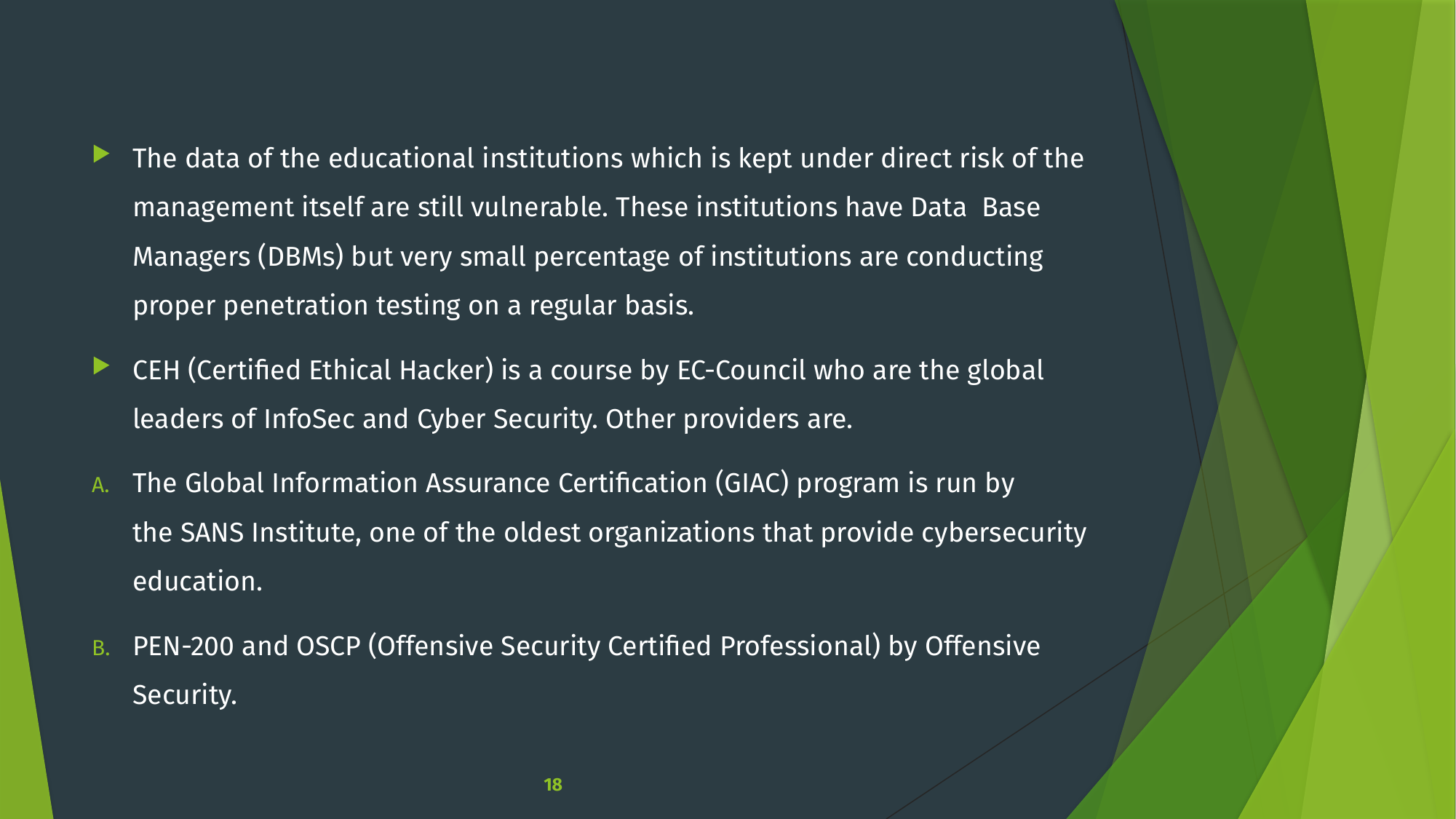

The data of the educational institutions which is kept under direct risk of the management itself are still vulnerable. These institutions have Data  Base Managers (DBMs) but very small percentage of institutions are conducting proper penetration testing on a regular basis.
CEH (Certified Ethical Hacker) is a course by EC-Council who are the global leaders of InfoSec and Cyber Security. Other providers are.
The Global Information Assurance Certification (GIAC) program is run by the SANS Institute, one of the oldest organizations that provide cybersecurity education.
PEN-200 and OSCP (Offensive Security Certified Professional) by Offensive Security.

18